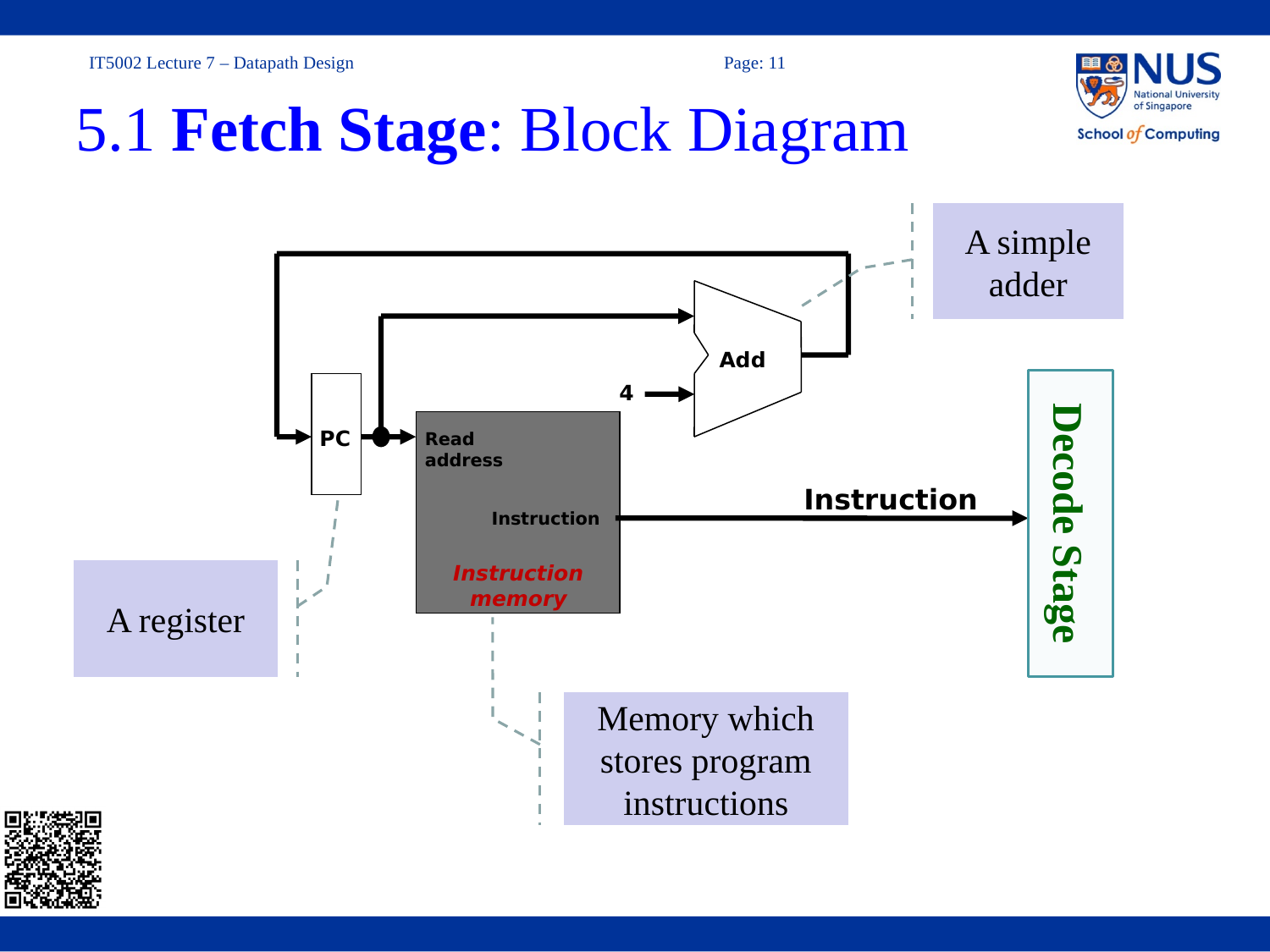

Aaron Tan, NUS
11
5.1 Fetch Stage: Block Diagram
A simple adder

Add

4

PC
Read
address

Instruction

Instruction
memory
Decode Stage
Instruction
A register
Memory which stores program instructions
Lecture #11: The Processor: Datapath